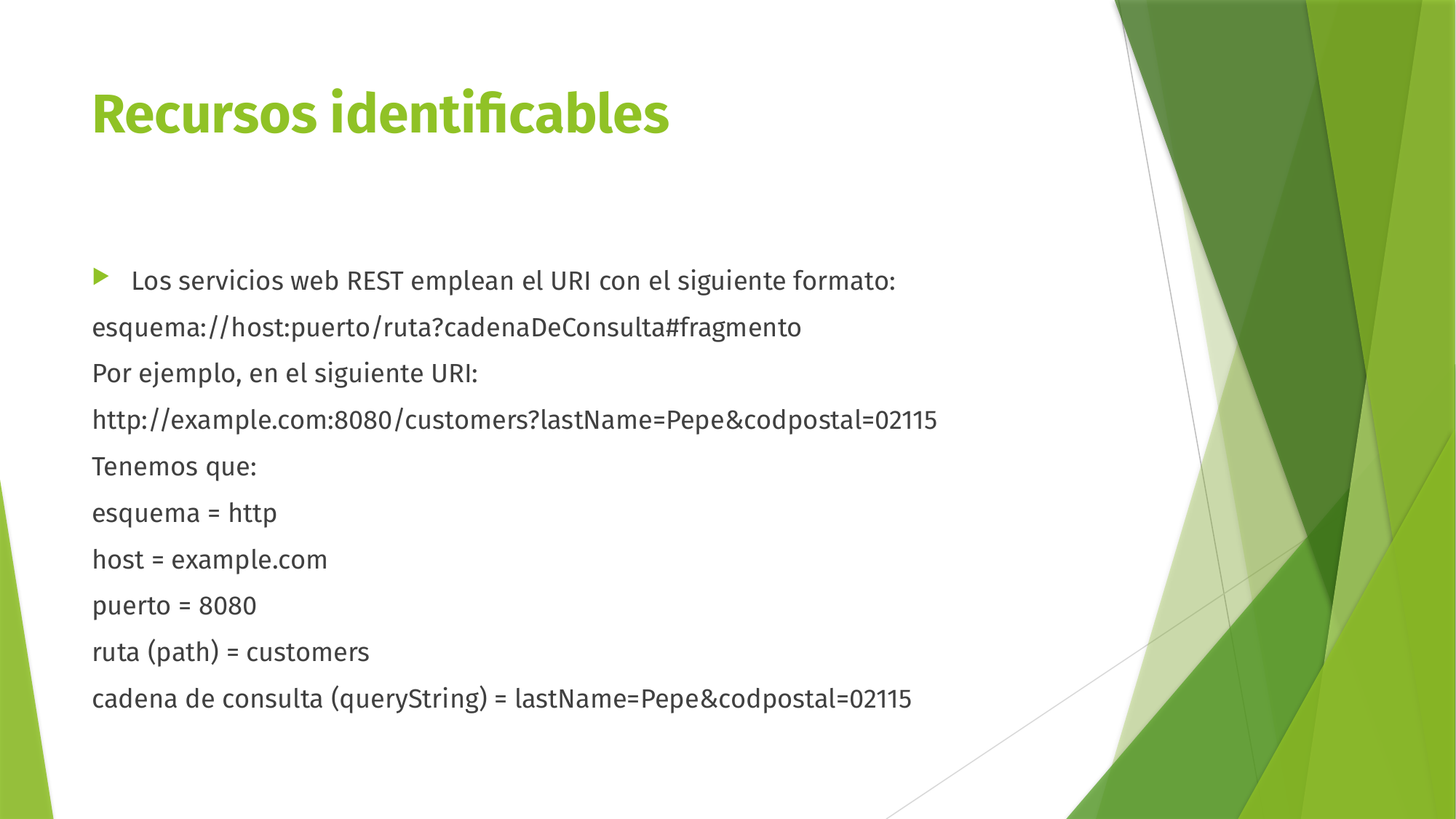

# Recursos identificables
Los servicios web REST emplean el URI con el siguiente formato:
esquema://host:puerto/ruta?cadenaDeConsulta#fragmento
Por ejemplo, en el siguiente URI:
http://example.com:8080/customers?lastName=Pepe&codpostal=02115
Tenemos que:
esquema = http
host = example.com
puerto = 8080
ruta (path) = customers
cadena de consulta (queryString) = lastName=Pepe&codpostal=02115